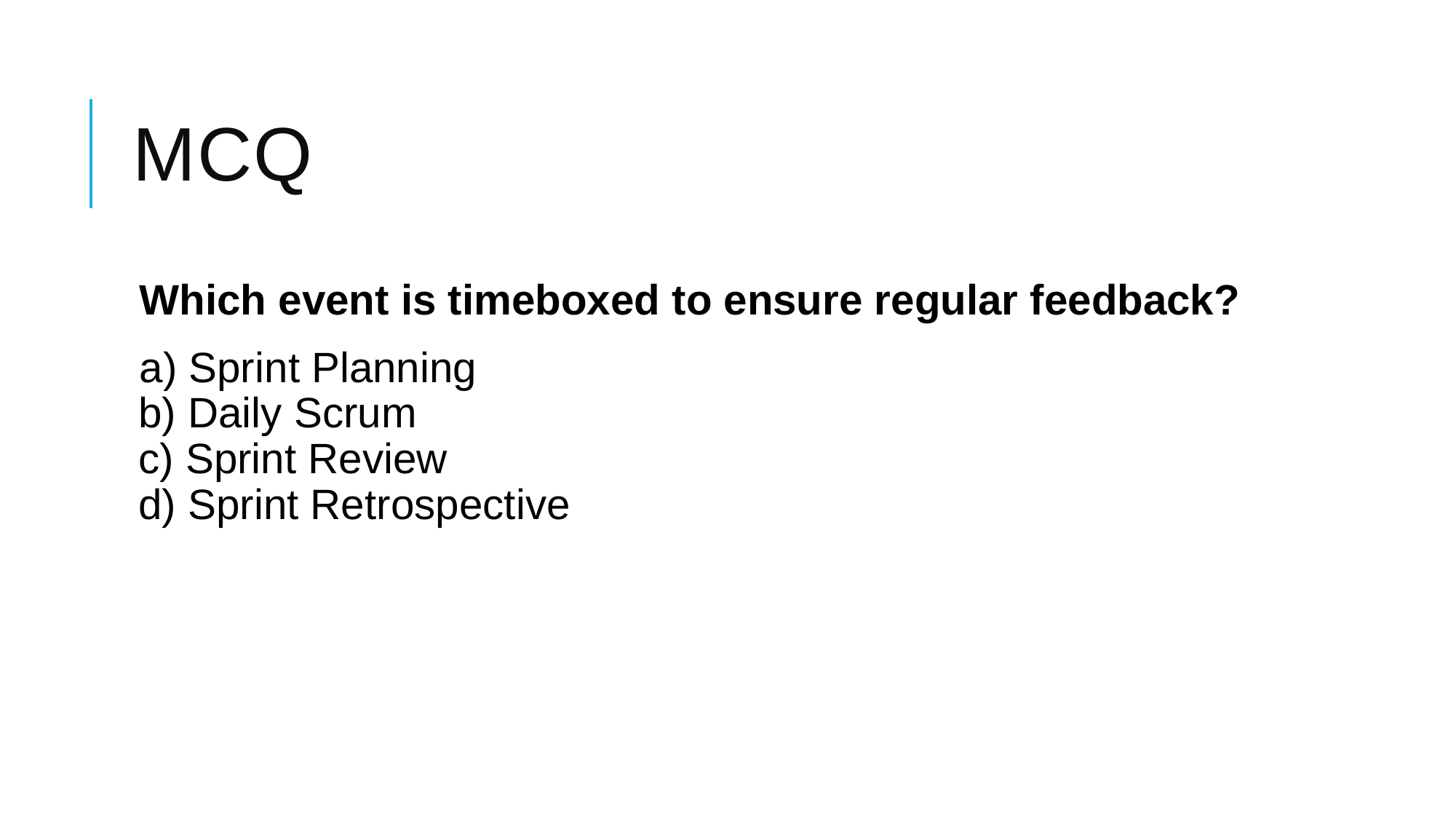

# mcq
Which event is timeboxed to ensure regular feedback?
a) Sprint Planning
b) Daily Scrum
c) Sprint Review
d) Sprint Retrospective